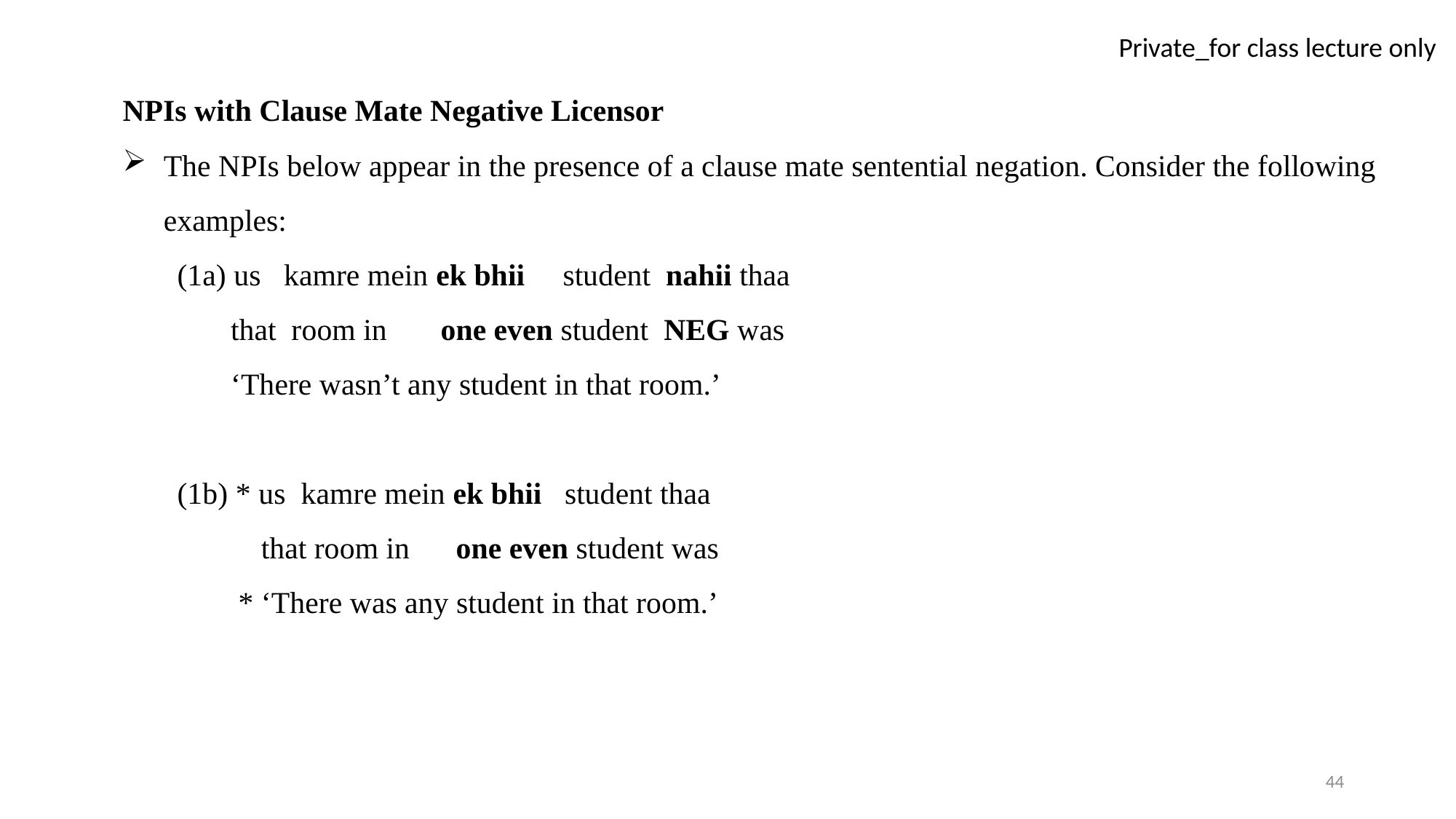

NPIs with Clause Mate Negative Licensor
The NPIs below appear in the presence of a clause mate sentential negation. Consider the following examples:
(1a) us   kamre mein ek bhii     student  nahii thaa
       that  room in       one even student  NEG was
       ‘There wasn’t any student in that room.’

(1b) * us  kamre mein ek bhii   student thaa
           that room in      one even student was
        * ‘There was any student in that room.’

44